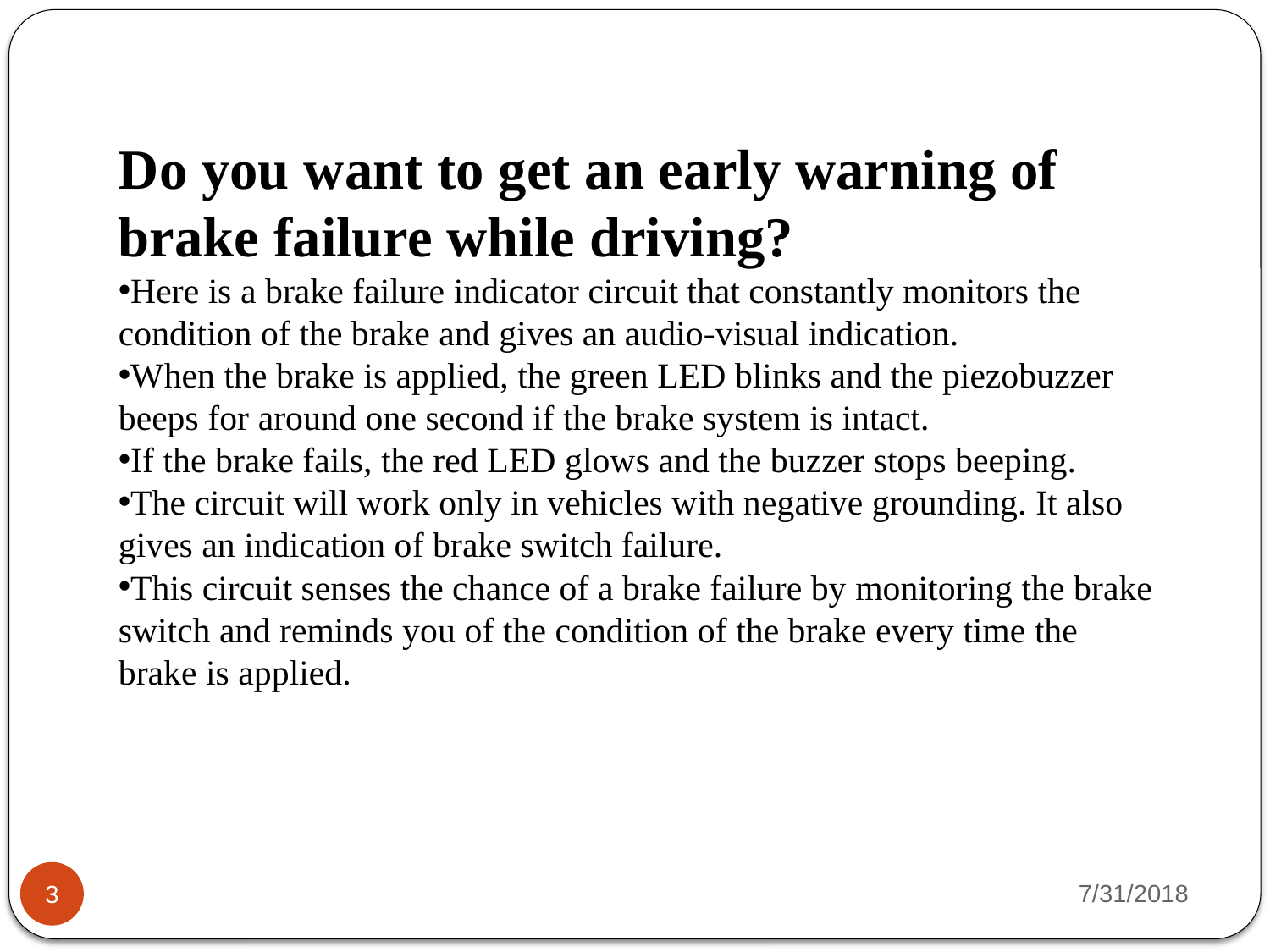

Do you want to get an early warning of brake failure while driving?
Here is a brake failure indicator circuit that constantly monitors the condition of the brake and gives an audio-visual indication.
When the brake is applied, the green LED blinks and the piezobuzzer beeps for around one second if the brake system is intact.
If the brake fails, the red LED glows and the buzzer stops beeping.
The circuit will work only in vehicles with negative grounding. It also gives an indication of brake switch failure.
This circuit senses the chance of a brake failure by monitoring the brake switch and reminds you of the condition of the brake every time the brake is applied.
7/31/2018
3